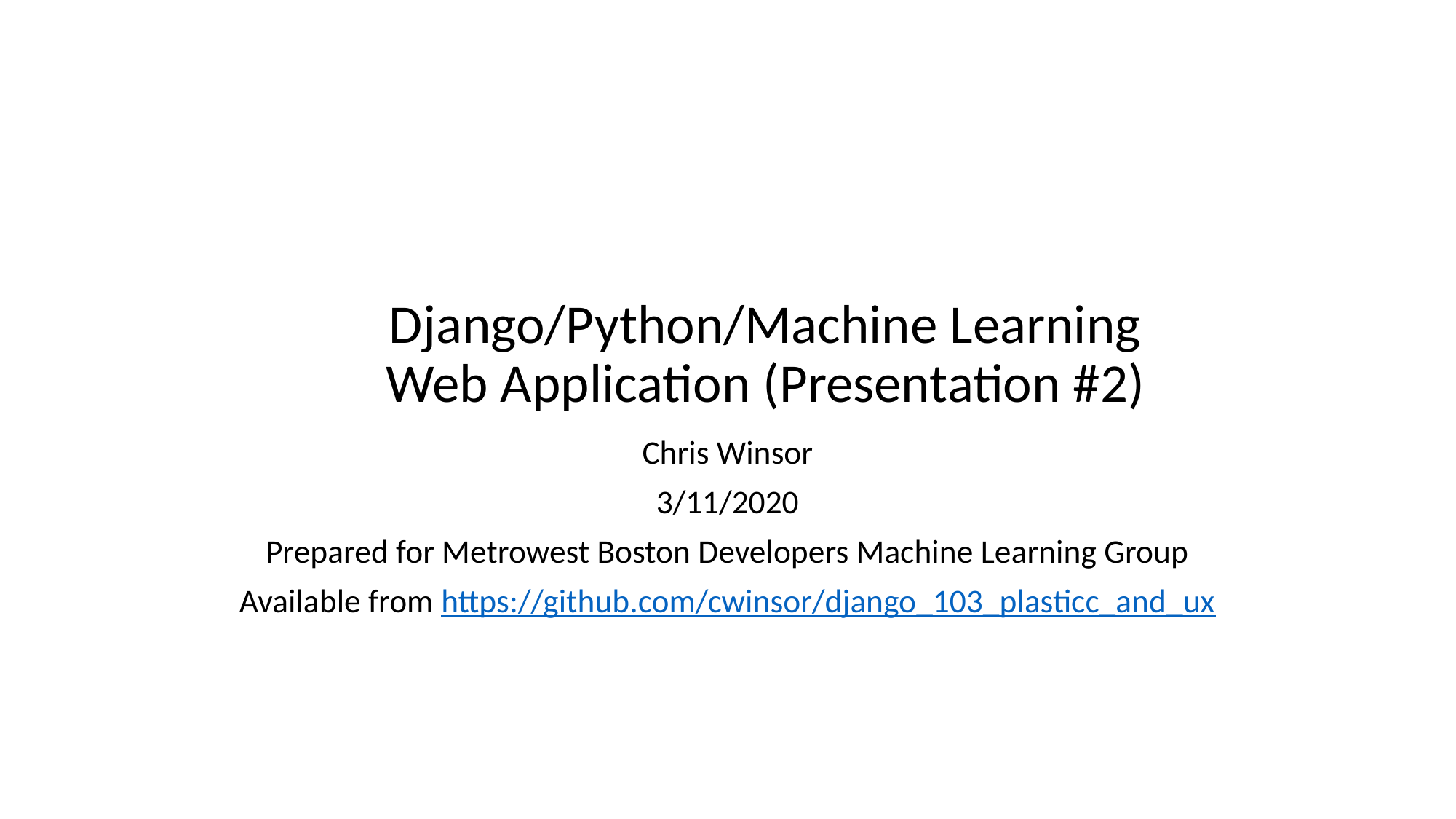

# Django/Python/Machine Learning Web Application (Presentation #2)
Chris Winsor
3/11/2020
Prepared for Metrowest Boston Developers Machine Learning Group
Available from https://github.com/cwinsor/django_103_plasticc_and_ux